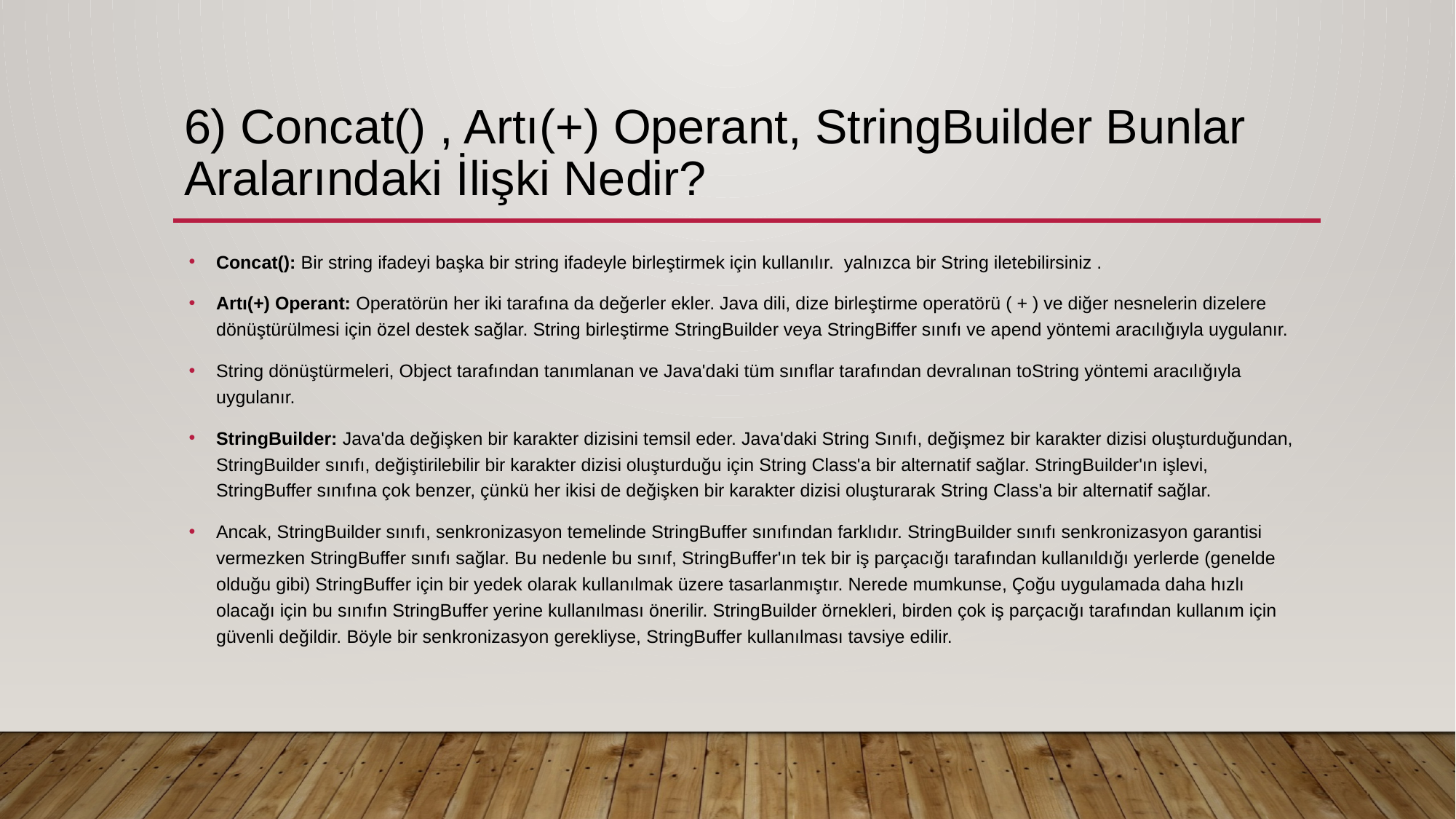

# 6) Concat() , Artı(+) Operant, StringBuilder Bunlar Aralarındaki İlişki Nedir?
Concat(): Bir string ifadeyi başka bir string ifadeyle birleştirmek için kullanılır.  yalnızca bir String iletebilirsiniz .
Artı(+) Operant: Operatörün her iki tarafına da değerler ekler. Java dili, dize birleştirme operatörü ( + ) ve diğer nesnelerin dizelere dönüştürülmesi için özel destek sağlar. String birleştirme StringBuilder veya StringBiffer sınıfı ve apend yöntemi aracılığıyla uygulanır.
String dönüştürmeleri, Object tarafından tanımlanan ve Java'daki tüm sınıflar tarafından devralınan toString yöntemi aracılığıyla uygulanır.
StringBuilder: Java'da değişken bir karakter dizisini temsil eder. Java'daki String Sınıfı, değişmez bir karakter dizisi oluşturduğundan, StringBuilder sınıfı, değiştirilebilir bir karakter dizisi oluşturduğu için String Class'a bir alternatif sağlar. StringBuilder'ın işlevi, StringBuffer sınıfına çok benzer, çünkü her ikisi de değişken bir karakter dizisi oluşturarak String Class'a bir alternatif sağlar.
Ancak, StringBuilder sınıfı, senkronizasyon temelinde StringBuffer sınıfından farklıdır. StringBuilder sınıfı senkronizasyon garantisi vermezken StringBuffer sınıfı sağlar. Bu nedenle bu sınıf, StringBuffer'ın tek bir iş parçacığı tarafından kullanıldığı yerlerde (genelde olduğu gibi) StringBuffer için bir yedek olarak kullanılmak üzere tasarlanmıştır. Nerede mumkunse, Çoğu uygulamada daha hızlı olacağı için bu sınıfın StringBuffer yerine kullanılması önerilir. StringBuilder örnekleri, birden çok iş parçacığı tarafından kullanım için güvenli değildir. Böyle bir senkronizasyon gerekliyse, StringBuffer kullanılması tavsiye edilir.